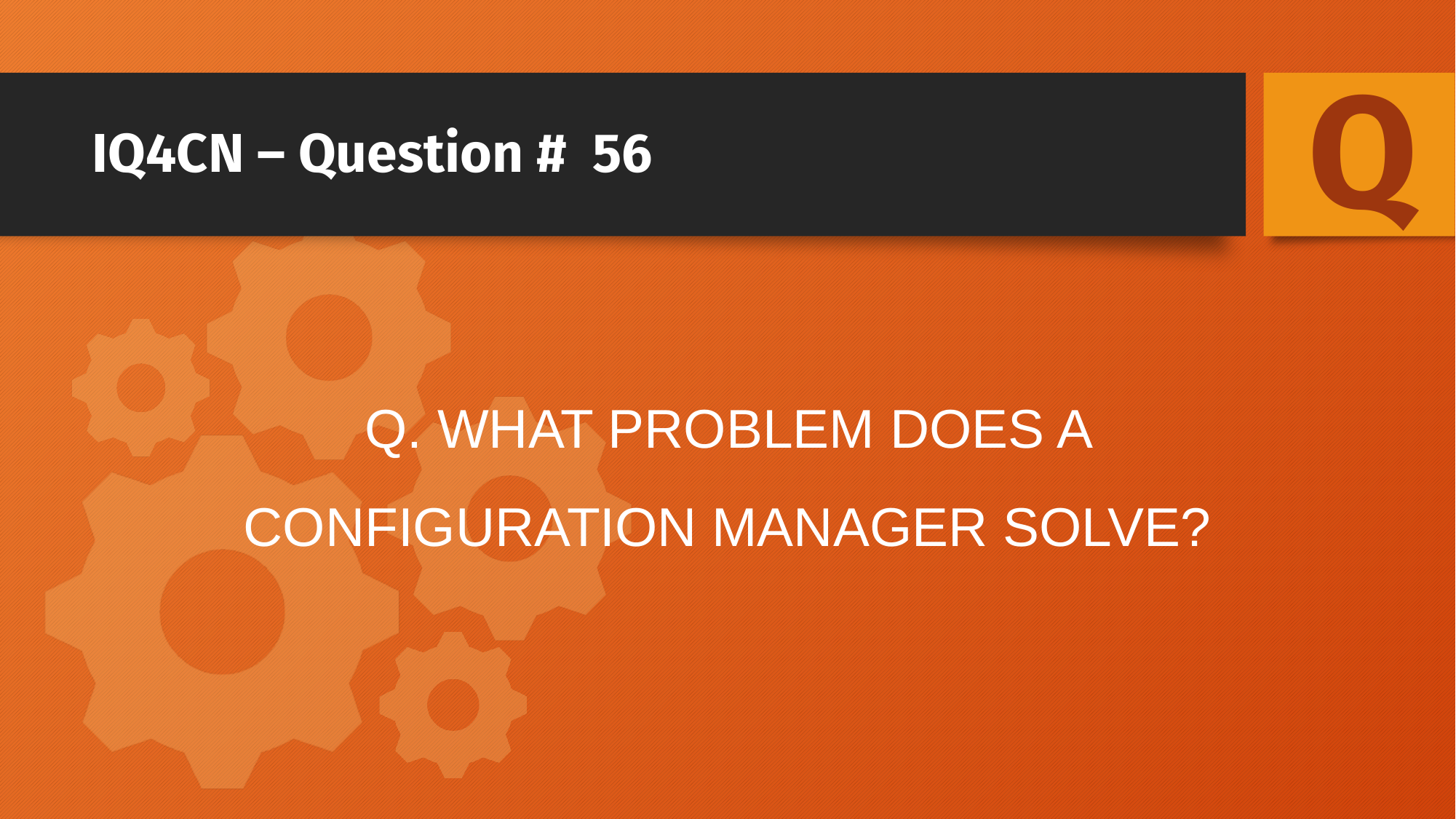

Q
# IQ4CN – Question #  56
Q. What problem does a configuration manager solve?